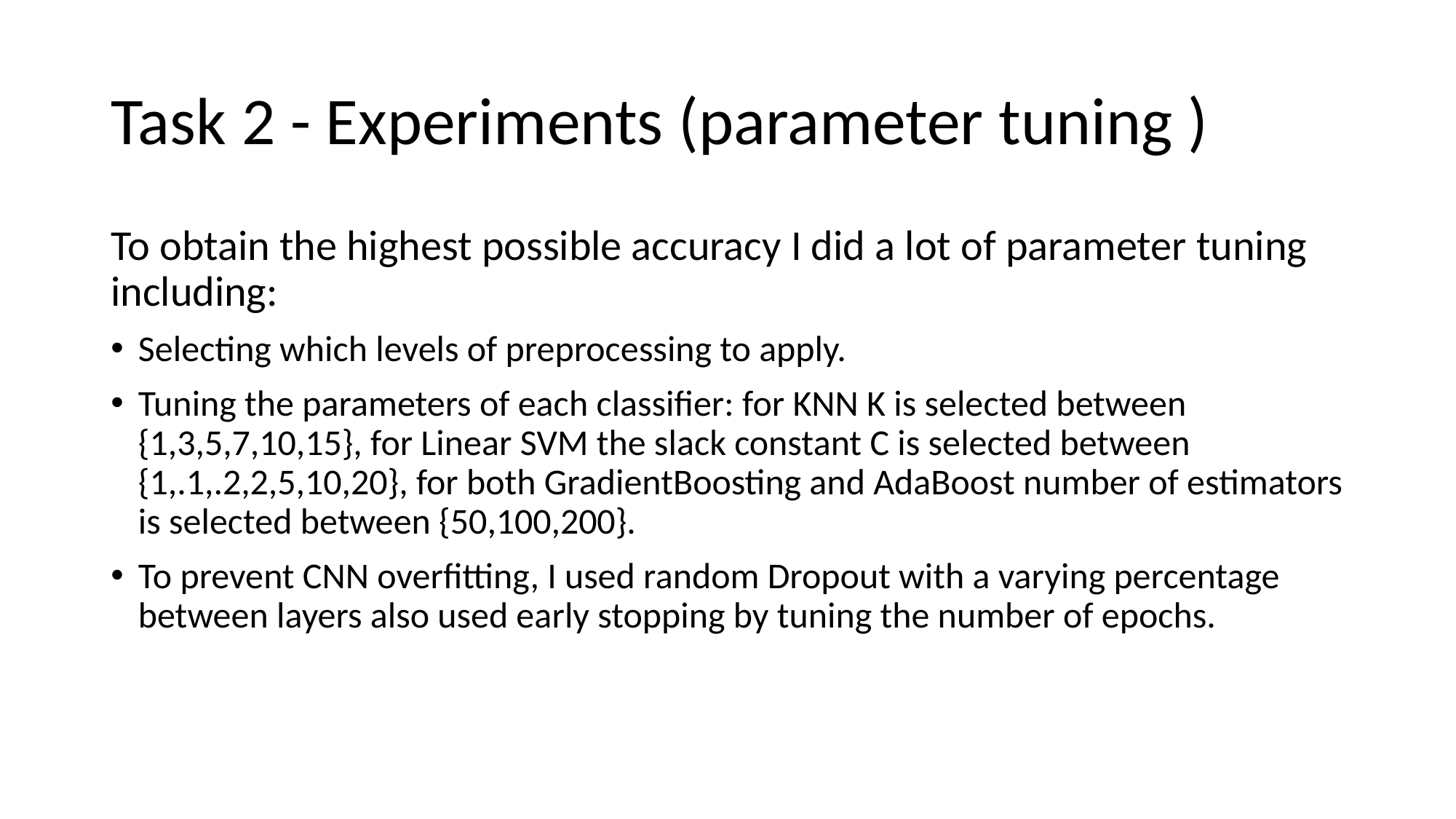

# Task 2 - Experiments (parameter tuning )
To obtain the highest possible accuracy I did a lot of parameter tuning including:
Selecting which levels of preprocessing to apply.
Tuning the parameters of each classifier: for KNN K is selected between {1,3,5,7,10,15}, for Linear SVM the slack constant C is selected between {1,.1,.2,2,5,10,20}, for both GradientBoosting and AdaBoost number of estimators is selected between {50,100,200}.
To prevent CNN overfitting, I used random Dropout with a varying percentage between layers also used early stopping by tuning the number of epochs.